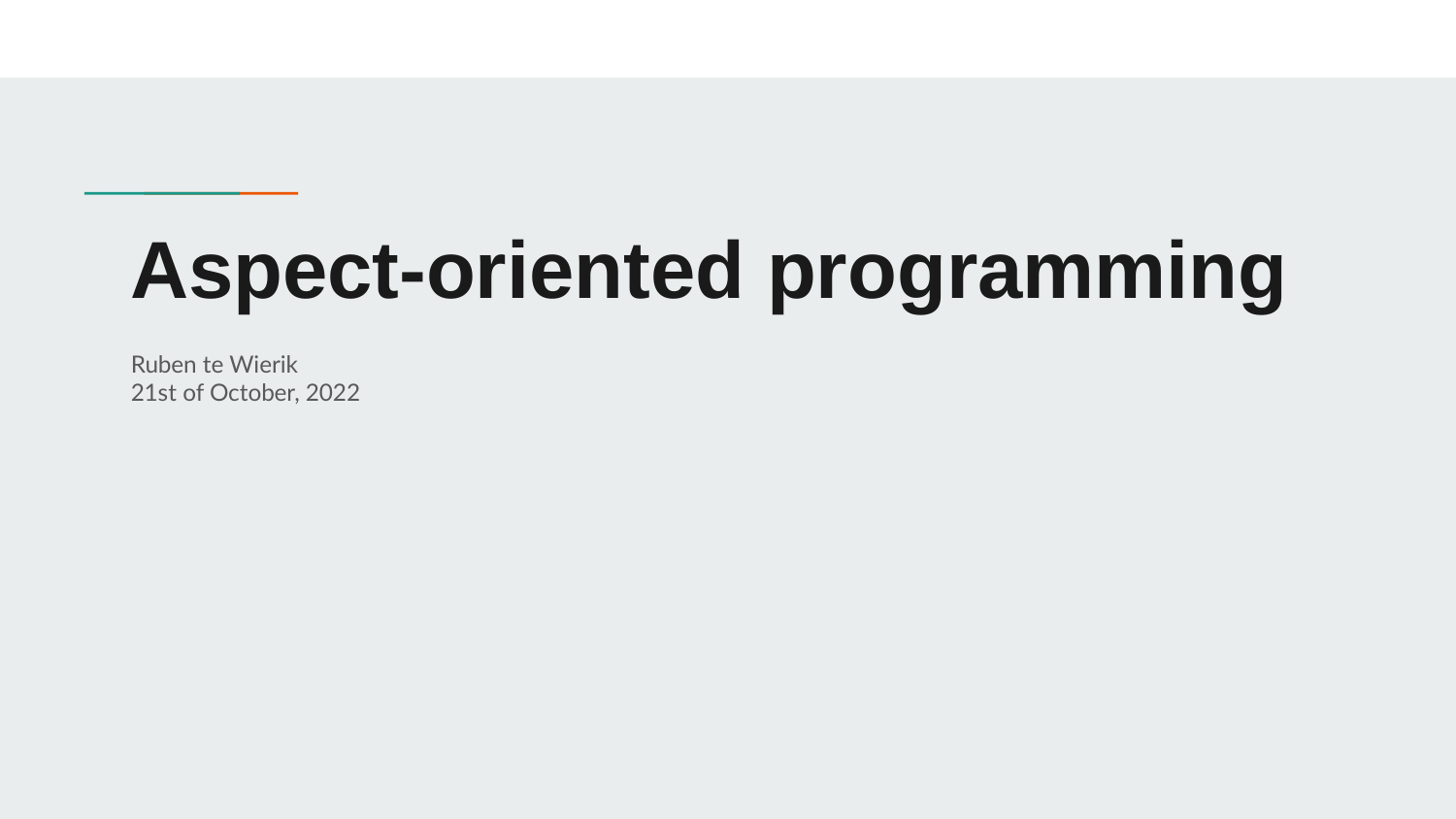

# Aspect-oriented programming
Ruben te Wierik
21st of October, 2022